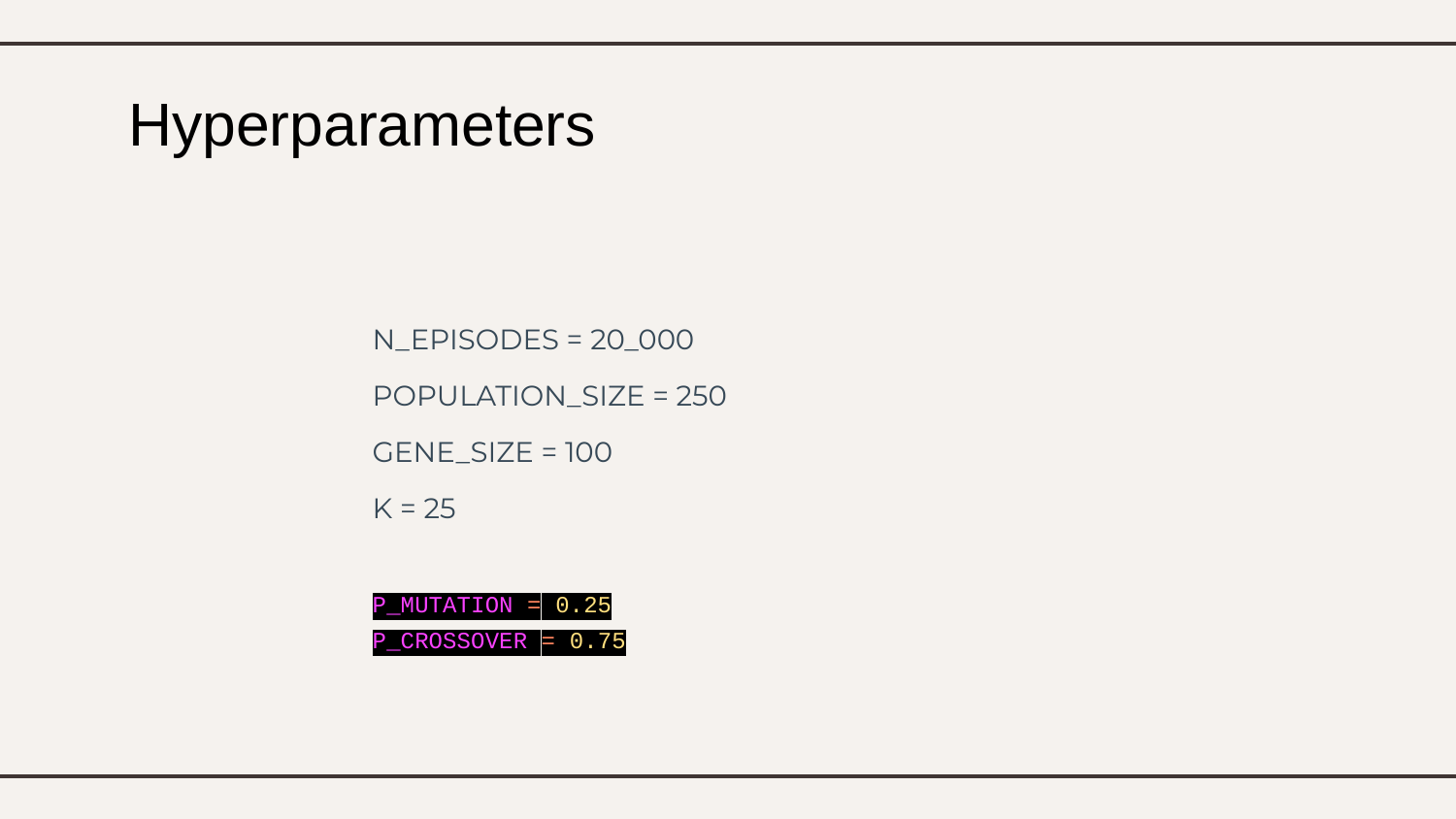

# Hyperparameters
N_EPISODES = 20_000
POPULATION_SIZE = 250
GENE_SIZE = 100
K = 25

P_MUTATION = 0.25
P_CROSSOVER = 0.75